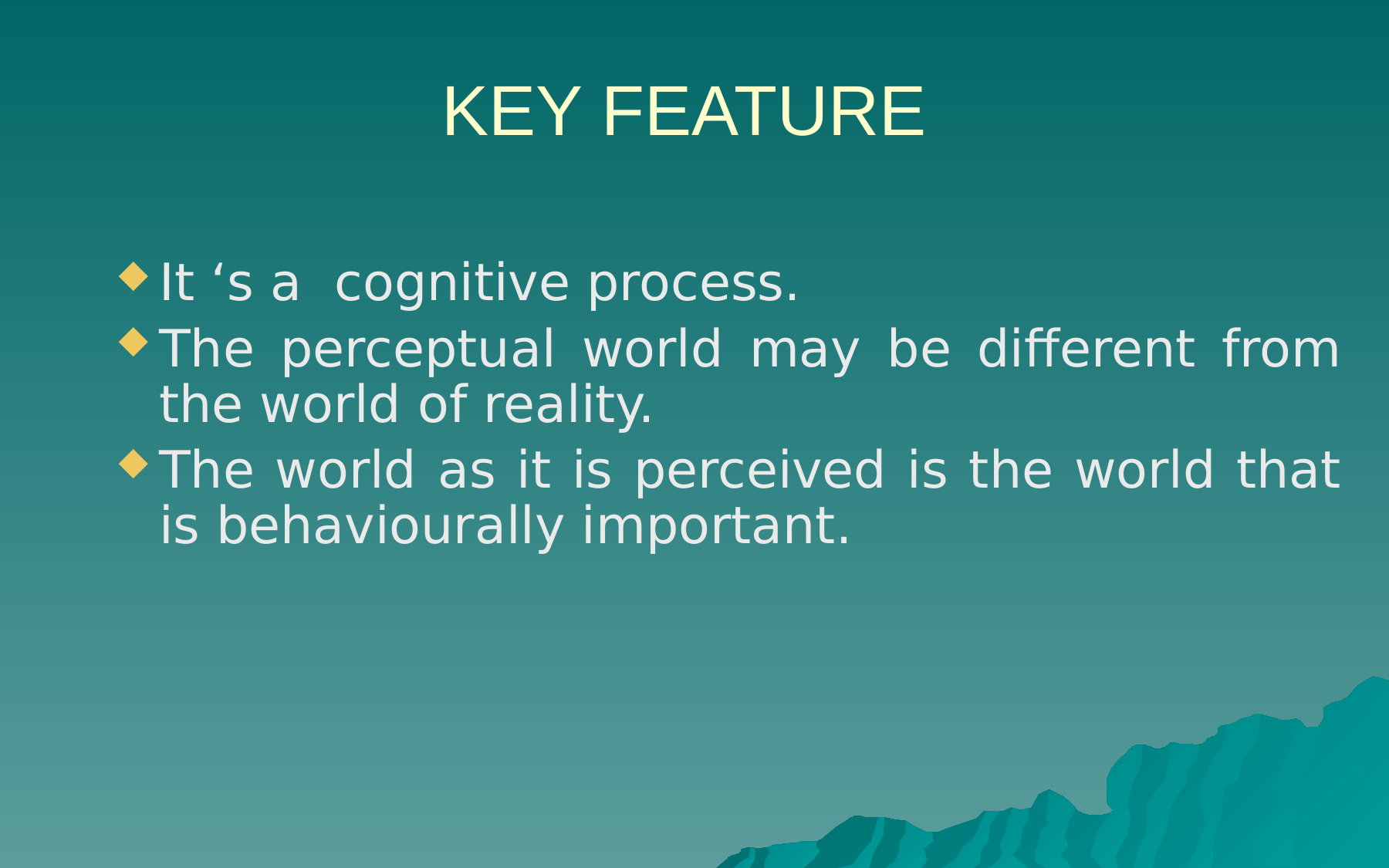

# KEY FEATURE
It ‘s a  cognitive process.
The perceptual world may be different from the world of reality.
The world as it is perceived is the world that is behaviourally important.